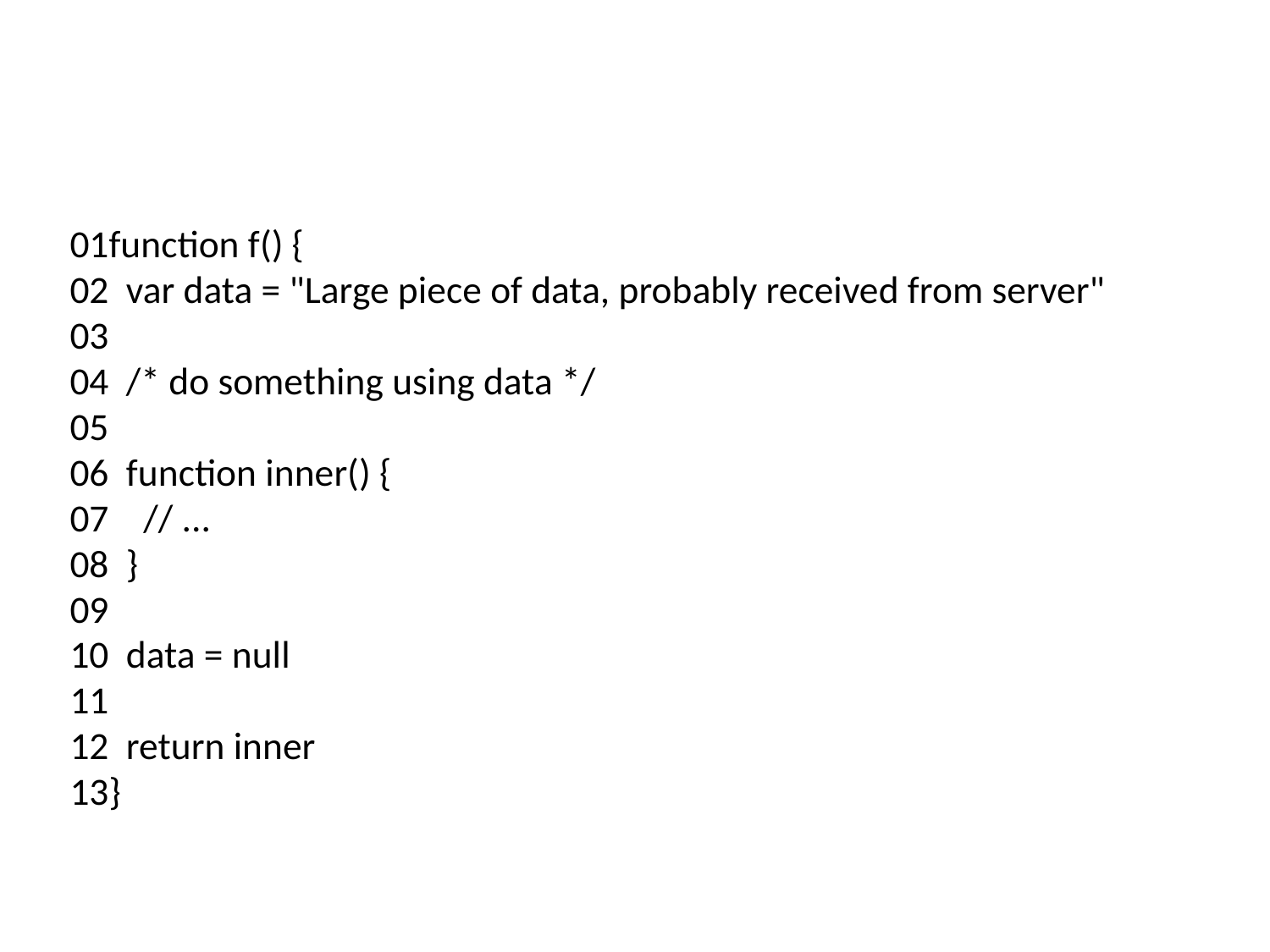

01function f() {
02  var data = "Large piece of data, probably received from server"
03
04  /* do something using data */
05
06  function inner() {
07    // ...
08  }
09
10  data = null
11
12  return inner
13}